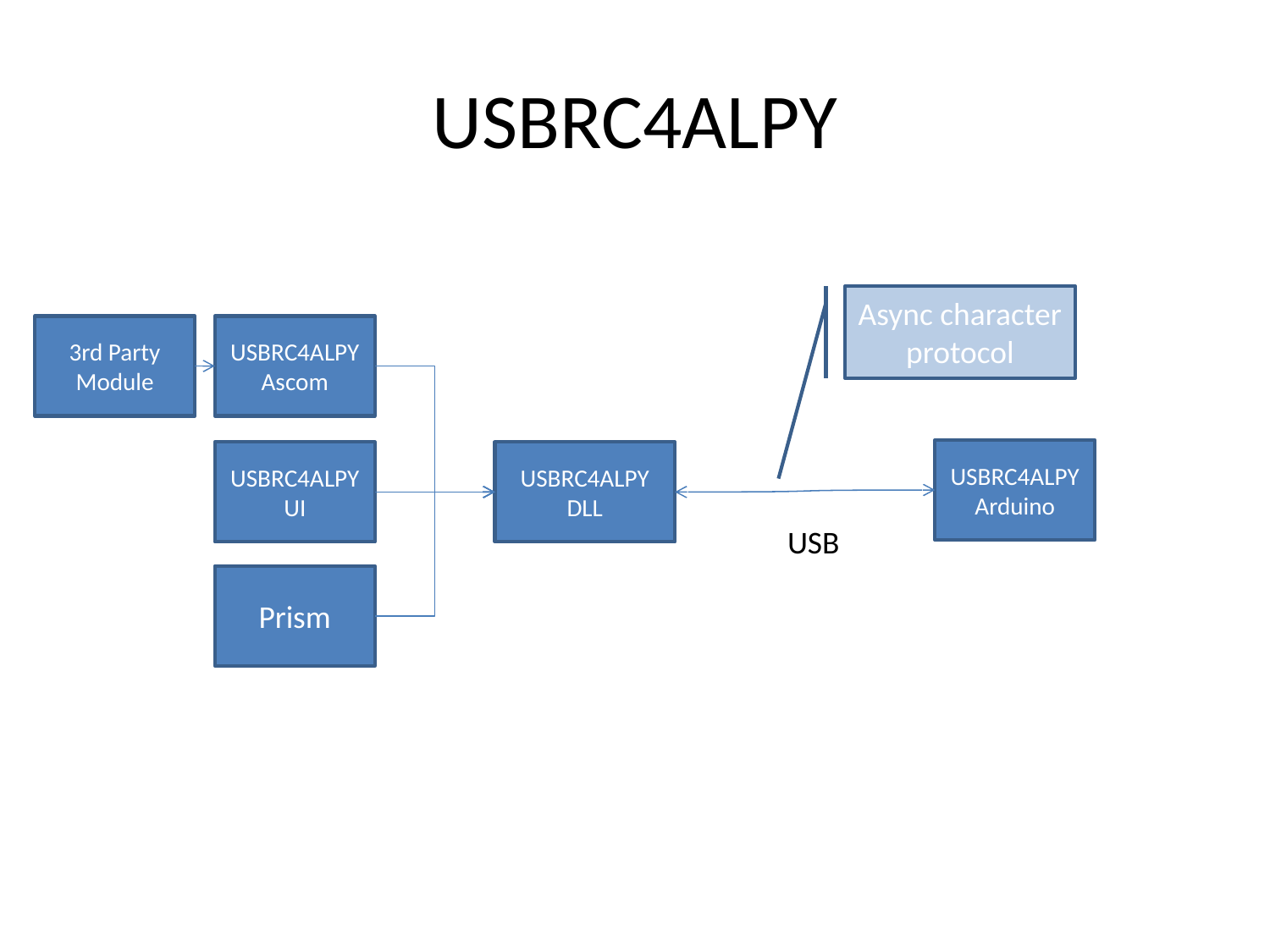

# USBRC4ALPY
Async character protocol
3rd Party
Module
USBRC4ALPY
Ascom
USBRC4ALPY
Arduino
USBRC4ALPY
UI
USBRC4ALPY
DLL
USB
Prism